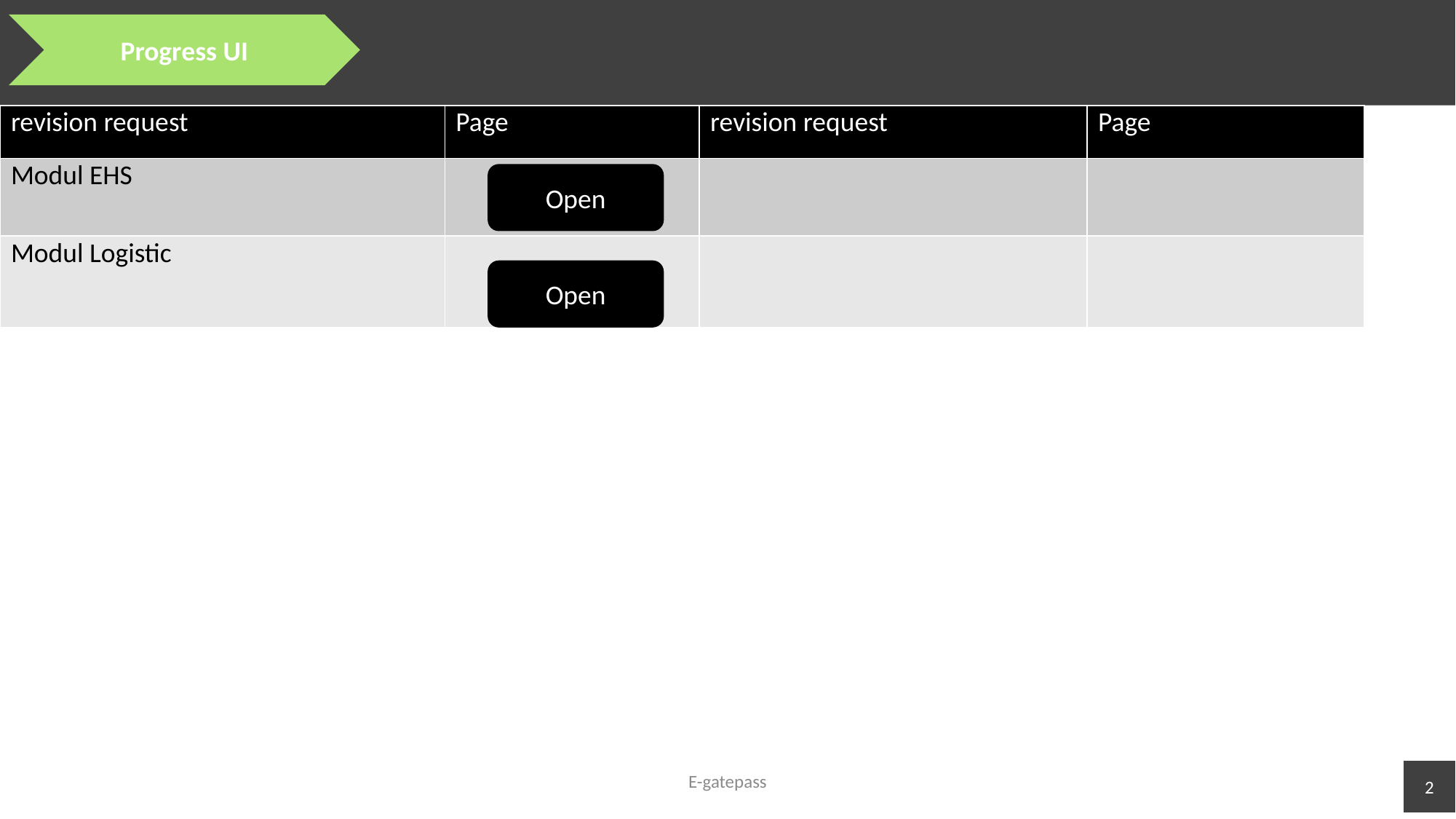

Progress UI

| revision request | Page | revision request | Page |
| --- | --- | --- | --- |
| Modul EHS |  |  |  |
| Modul Logistic |  |  |  |
Open
Open
E-gatepass
2